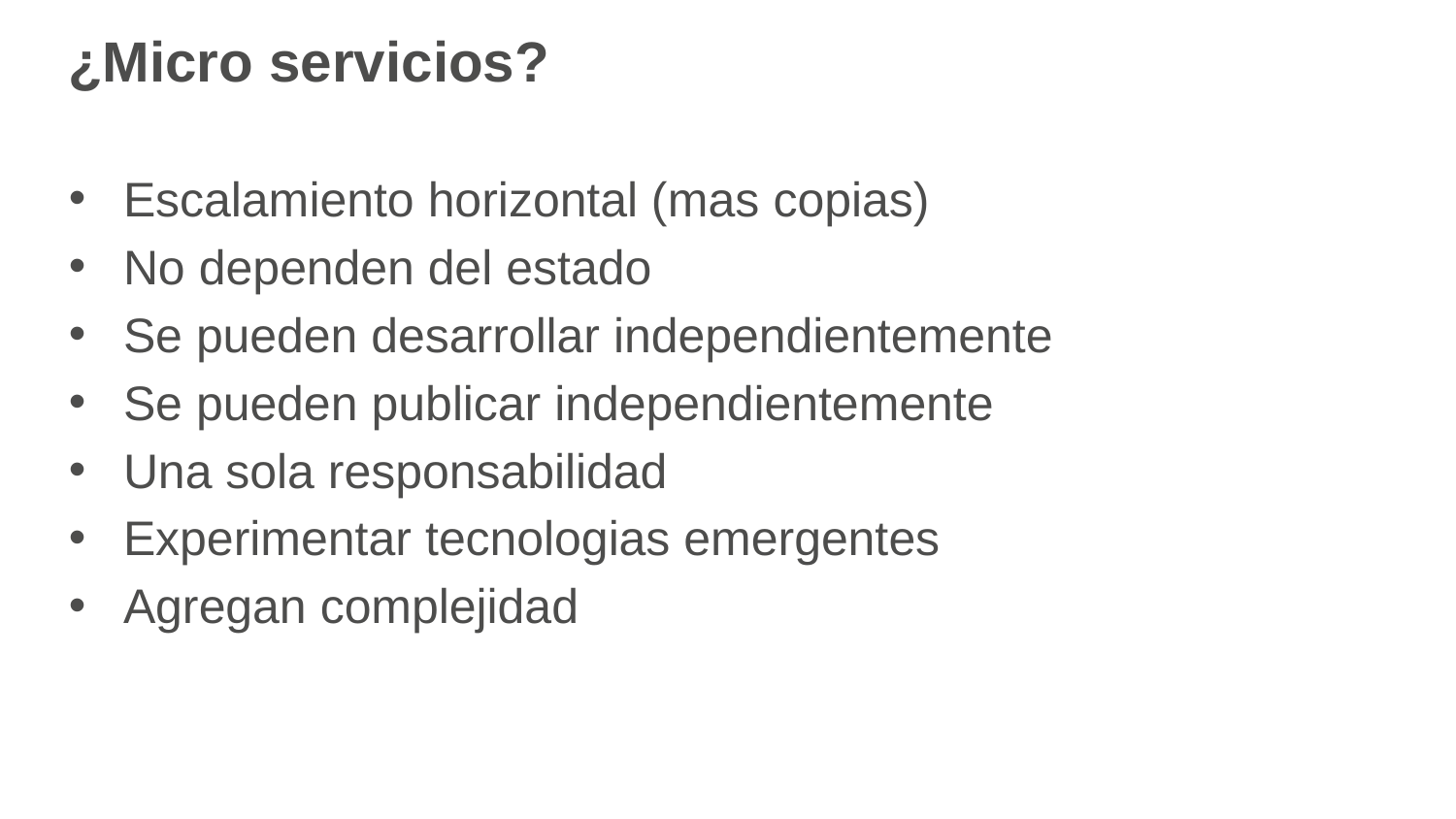

# ¿Micro servicios?
Escalamiento horizontal (mas copias)
No dependen del estado
Se pueden desarrollar independientemente
Se pueden publicar independientemente
Una sola responsabilidad
Experimentar tecnologias emergentes
Agregan complejidad